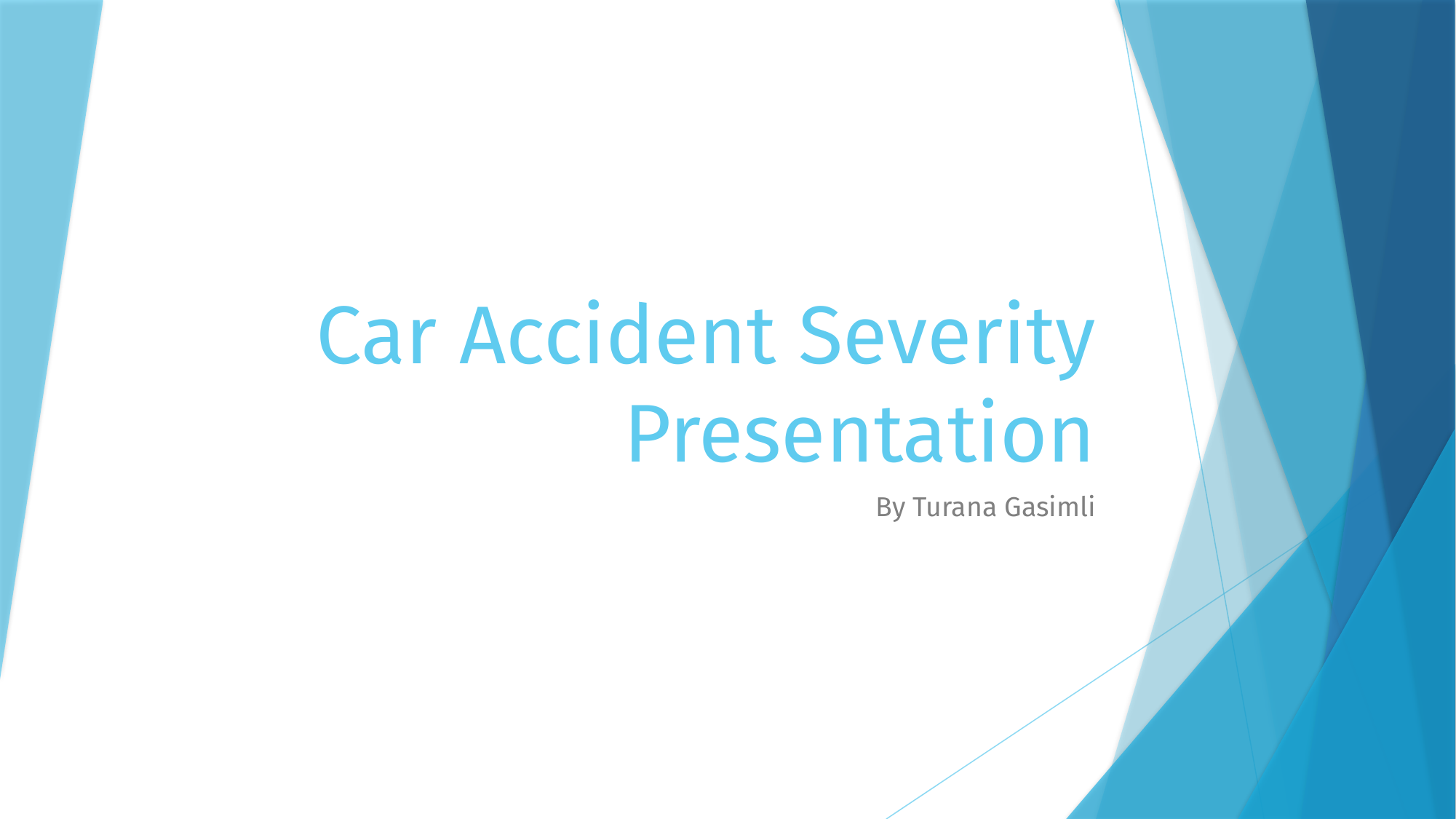

# Car Accident Severity Presentation
By Turana Gasimli